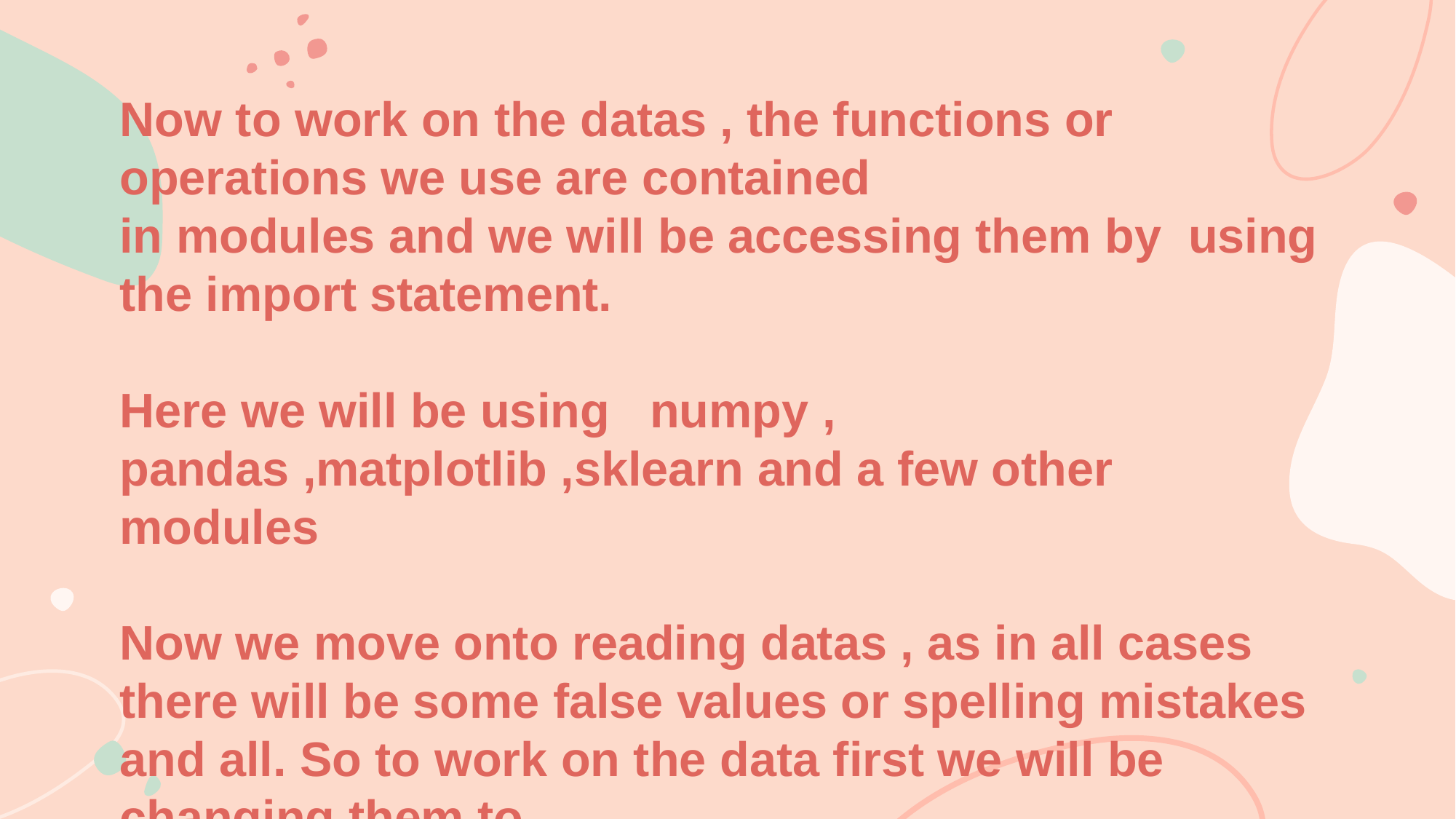

Now to work on the datas , the functions or operations we use are contained
in modules and we will be accessing them by  using the import statement.

Here we will be using   numpy , pandas ,matplotlib ,sklearn and a few other
modules

Now we move onto reading datas , as in all cases there will be some false values or spelling mistakes and all. So to work on the data first we will be changing them to
the correct values